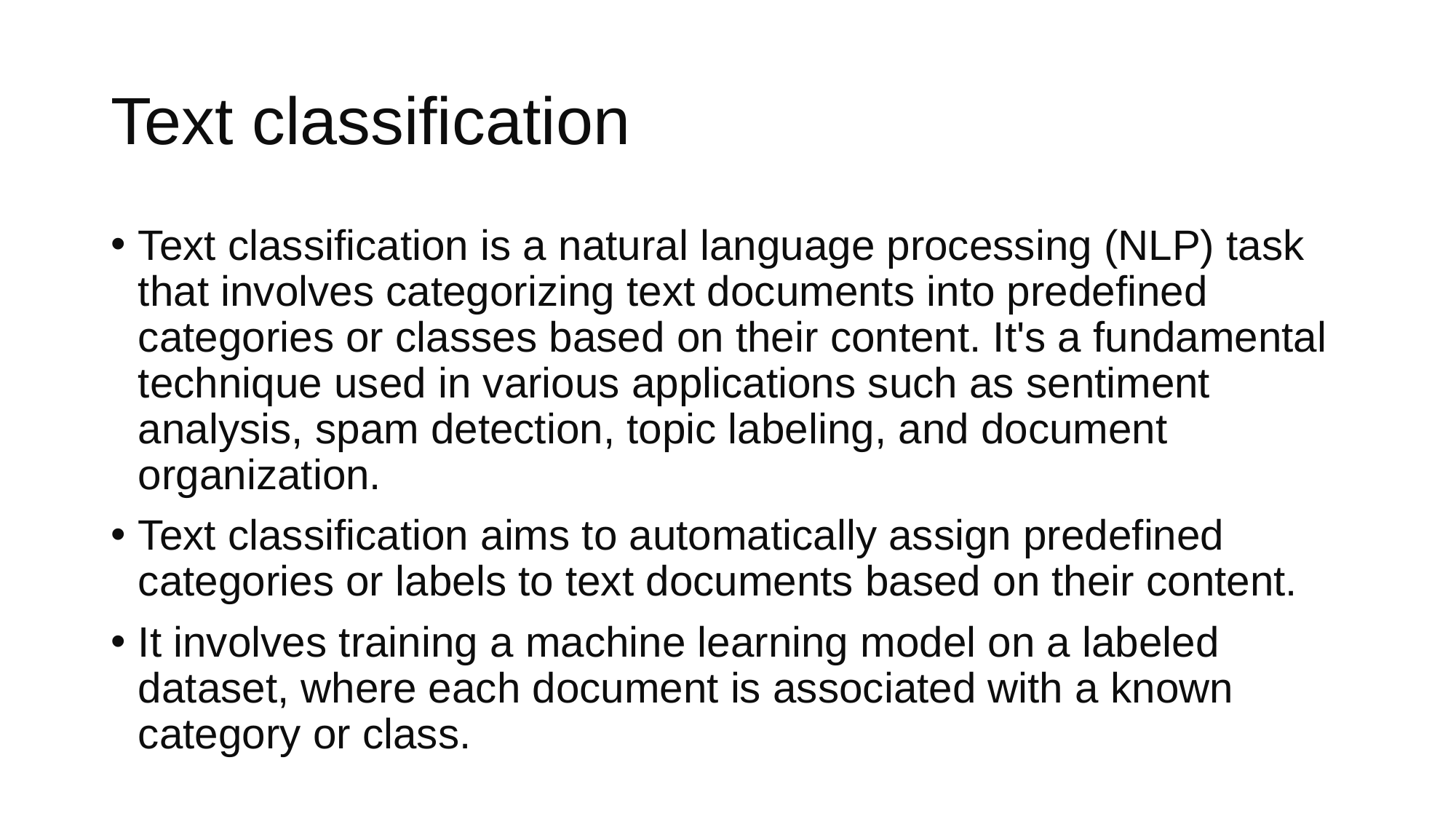

# Text classification
Text classification is a natural language processing (NLP) task that involves categorizing text documents into predefined categories or classes based on their content. It's a fundamental technique used in various applications such as sentiment analysis, spam detection, topic labeling, and document organization.
Text classification aims to automatically assign predefined categories or labels to text documents based on their content.
It involves training a machine learning model on a labeled dataset, where each document is associated with a known category or class.